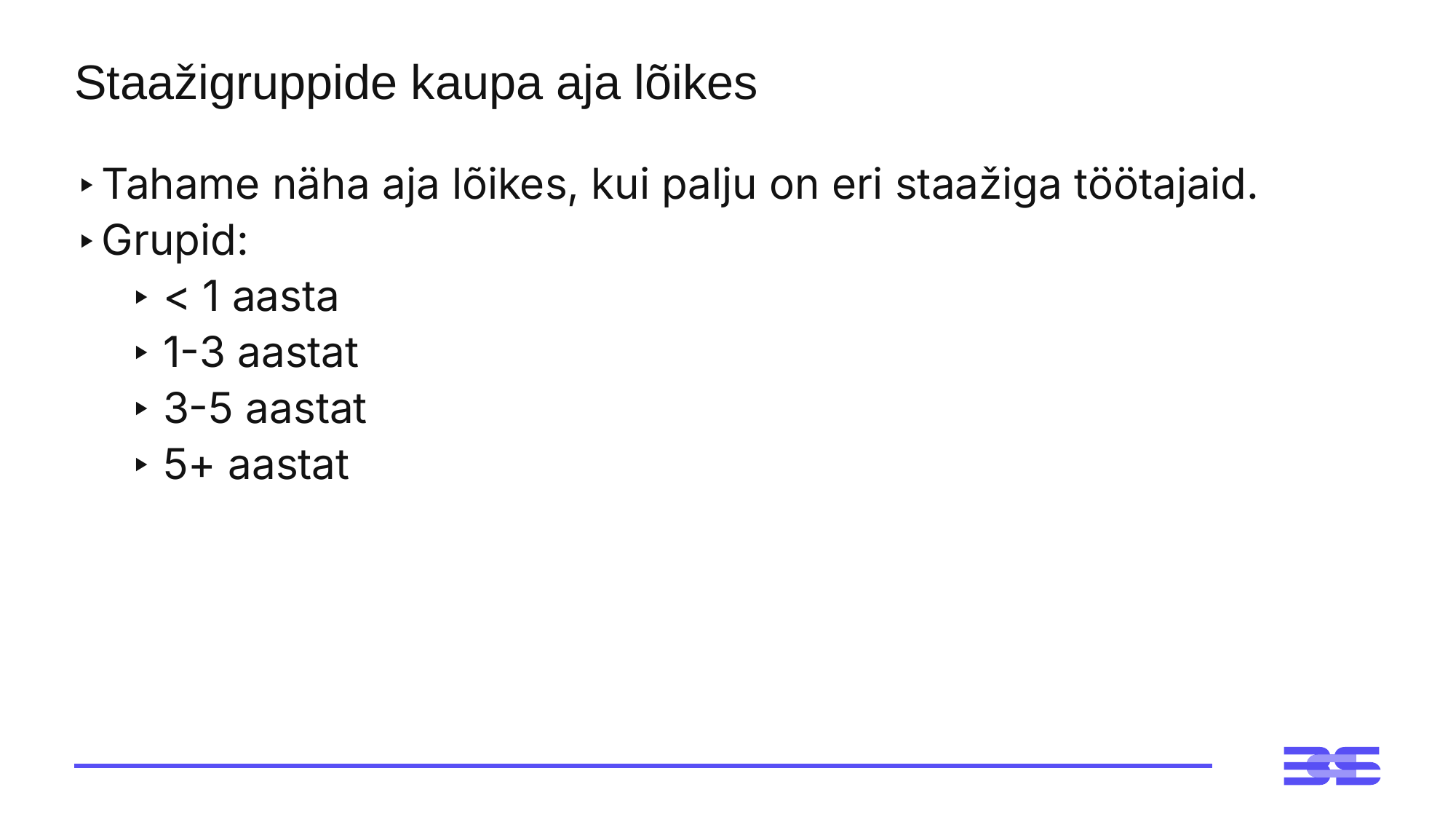

# Staažigruppide kaupa aja lõikes
Tahame näha aja lõikes, kui palju on eri staažiga töötajaid.
Grupid:
< 1 aasta
1-3 aastat
3-5 aastat
5+ aastat